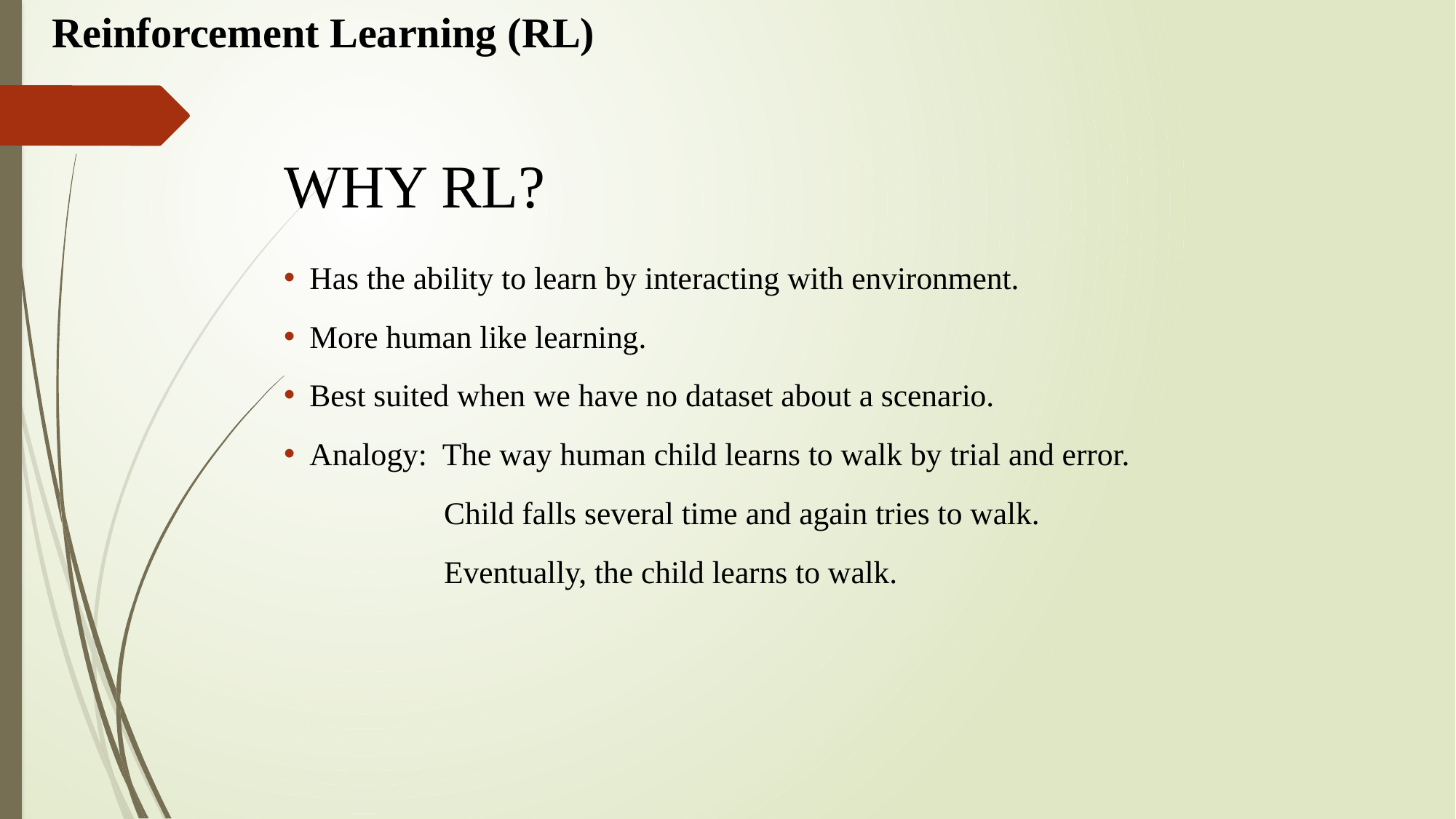

Reinforcement Learning (RL)
WHY Rl?
Has the ability to learn by interacting with environment.
More human like learning.
Best suited when we have no dataset about a scenario.
Analogy:  The way human child learns to walk by trial and error.
                    Child falls several time and again tries to walk.
                    Eventually, the child learns to walk.